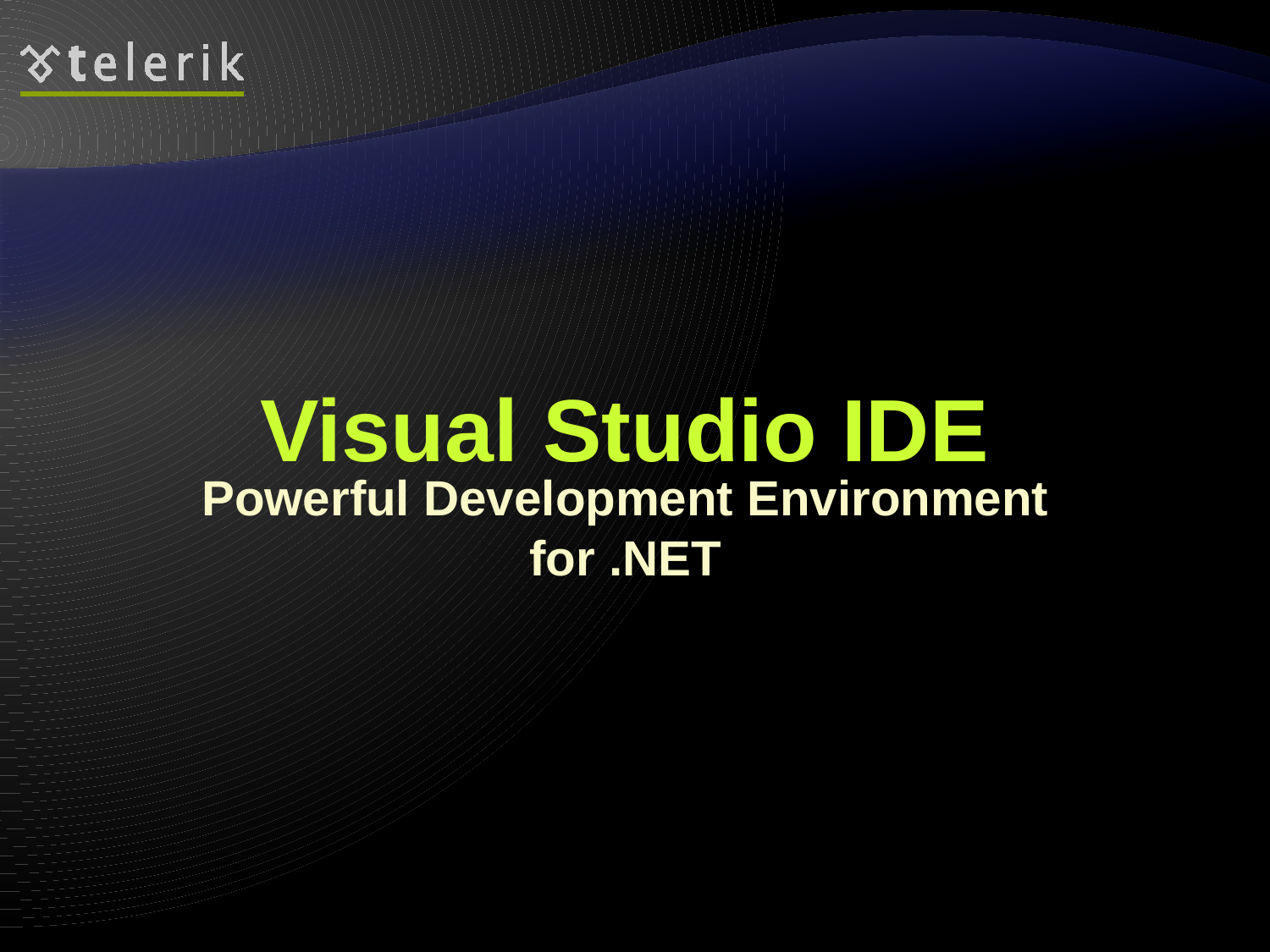

# Visual Studio IDE
Powerful Development Environment for .NET